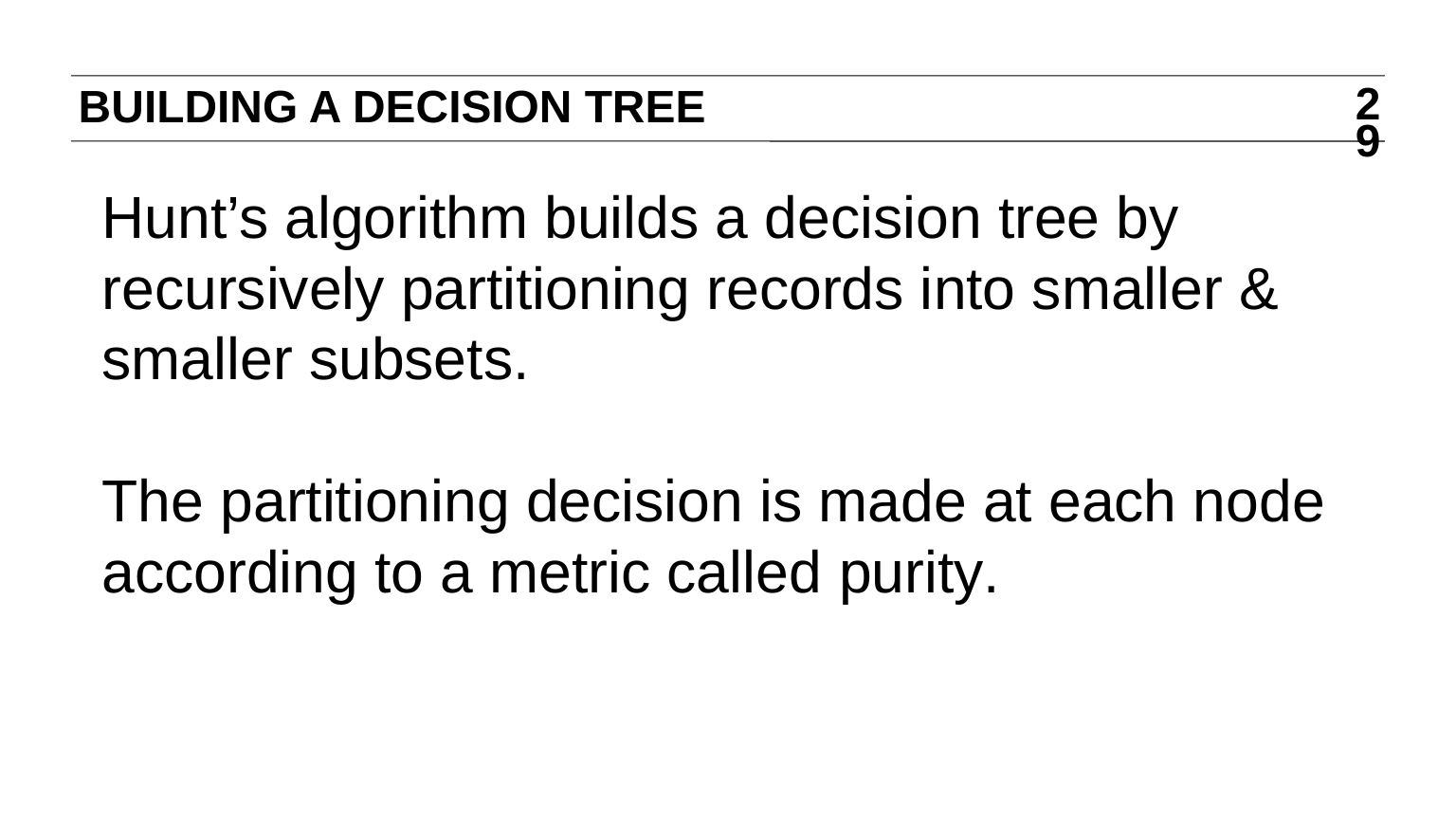

Building a decision tree
29
Hunt’s algorithm builds a decision tree by recursively partitioning records into smaller & smaller subsets.

The partitioning decision is made at each node according to a metric called purity.